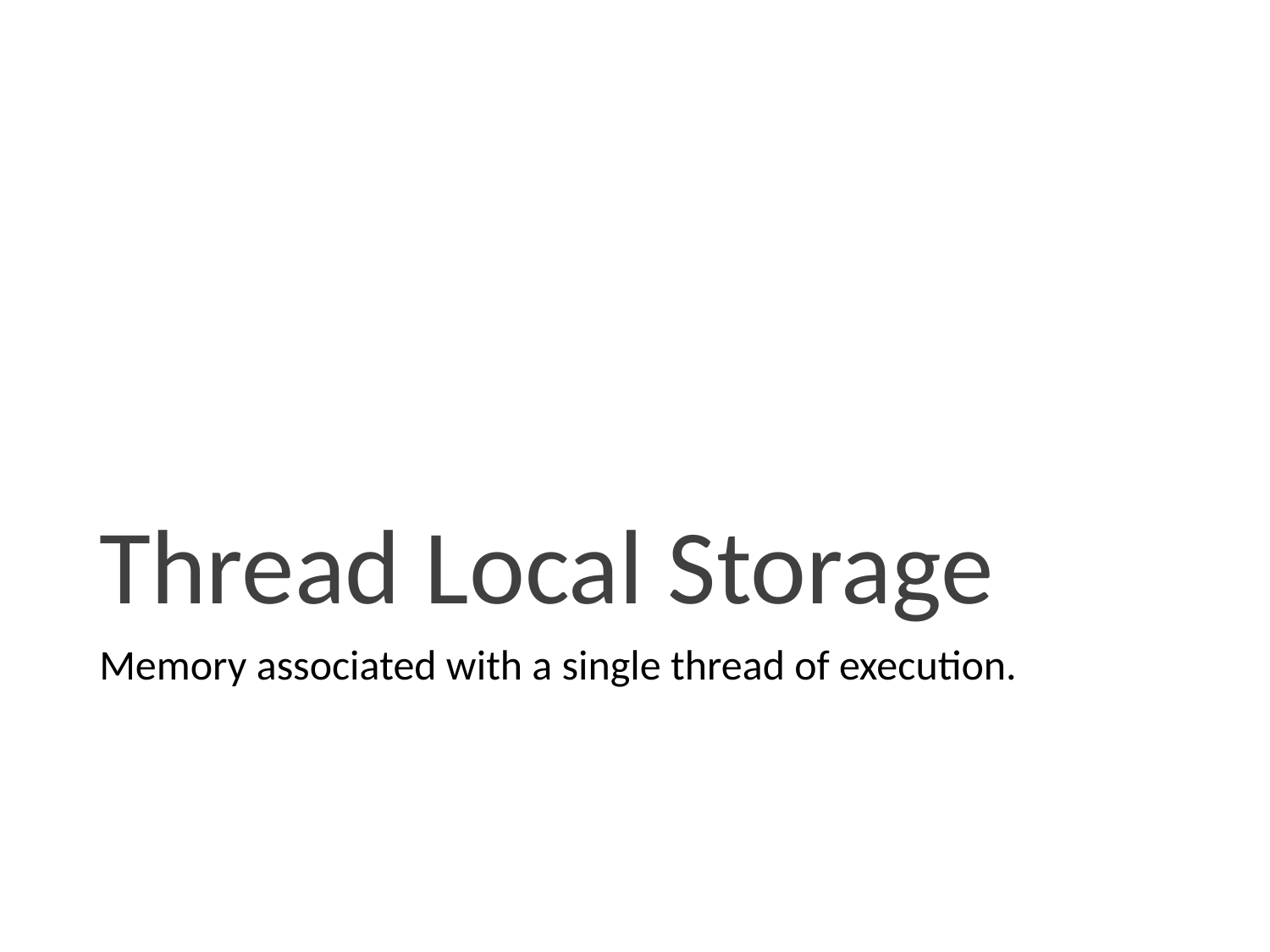

# Thread Local Storage
Memory associated with a single thread of execution.